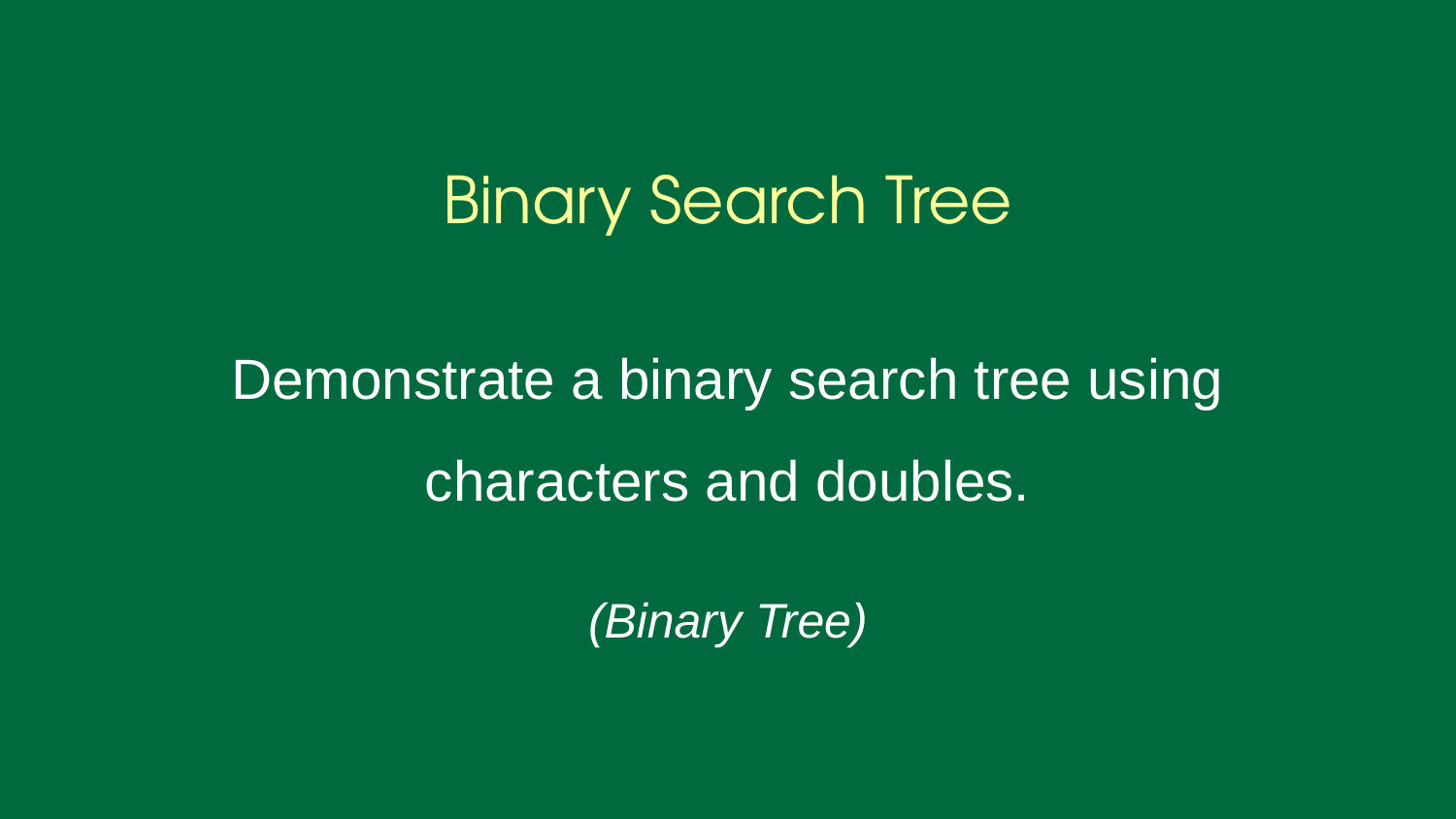

# Binary Search Tree
Demonstrate a binary search tree using characters and doubles.
(Binary Tree)